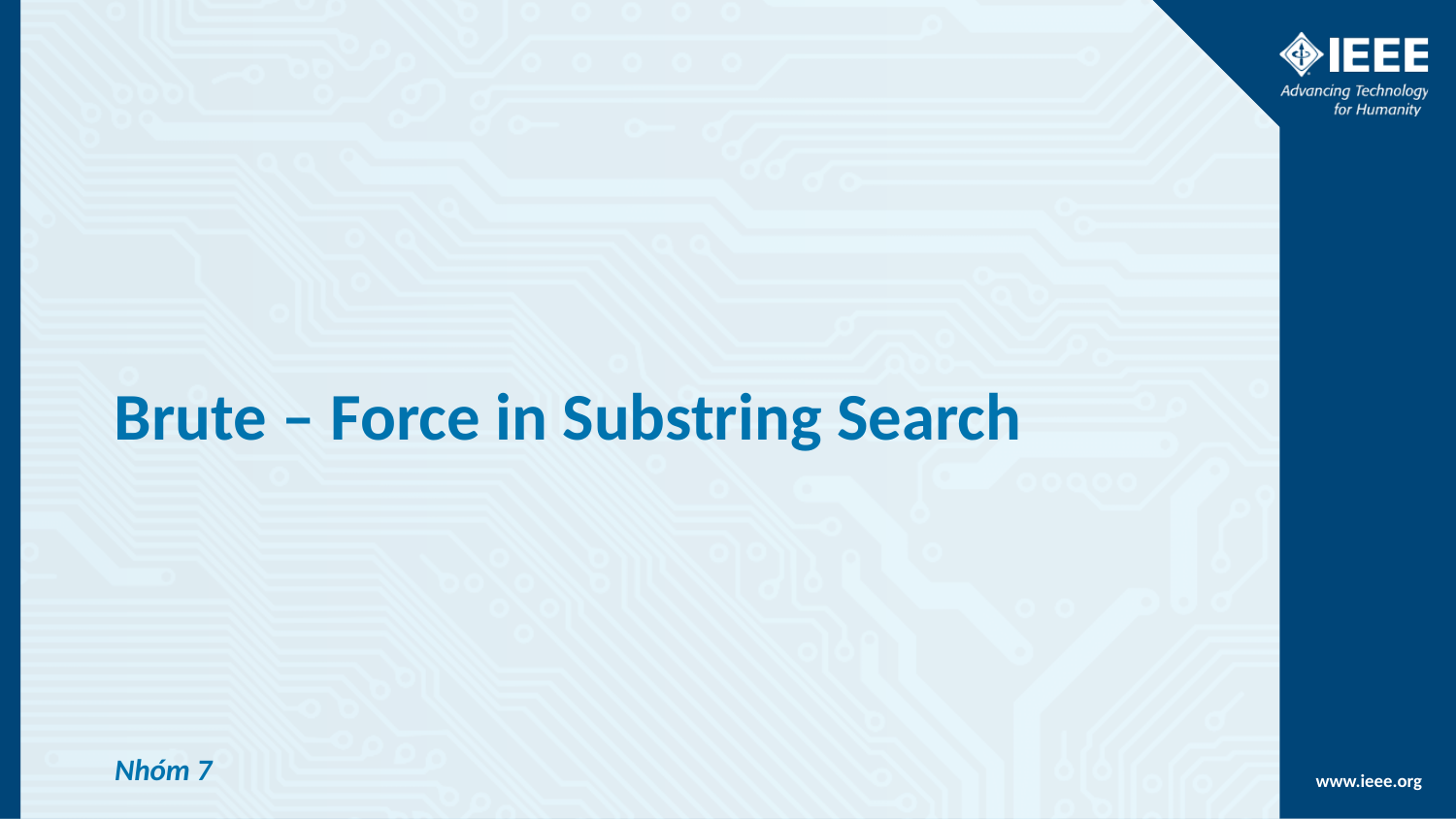

# Brute – Force in Substring Search

Nhóm 7